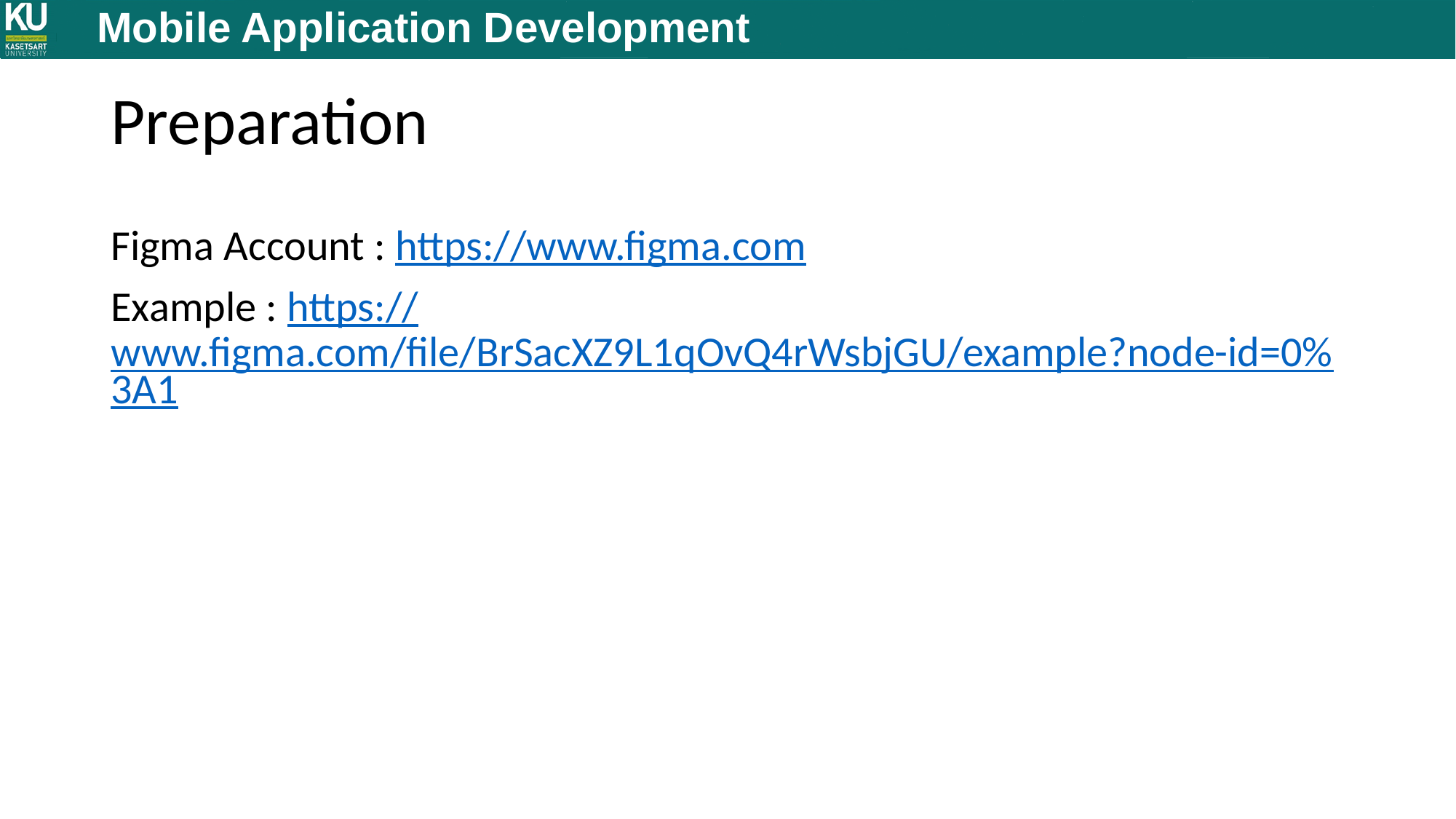

# Preparation
Figma Account : https://www.figma.com
Example : https://www.figma.com/file/BrSacXZ9L1qOvQ4rWsbjGU/example?node-id=0%3A1